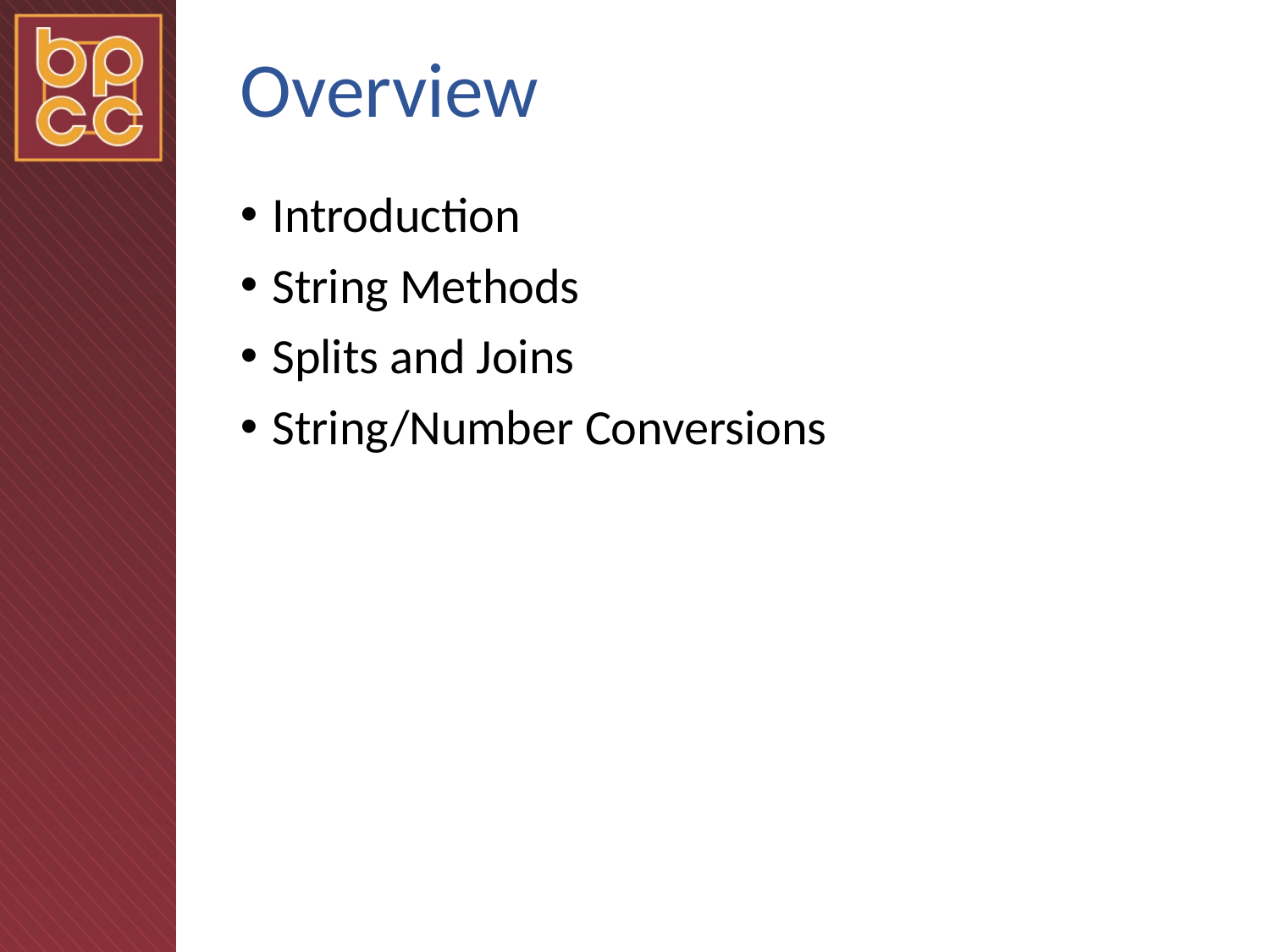

# Overview
Introduction
String Methods
Splits and Joins
String/Number Conversions